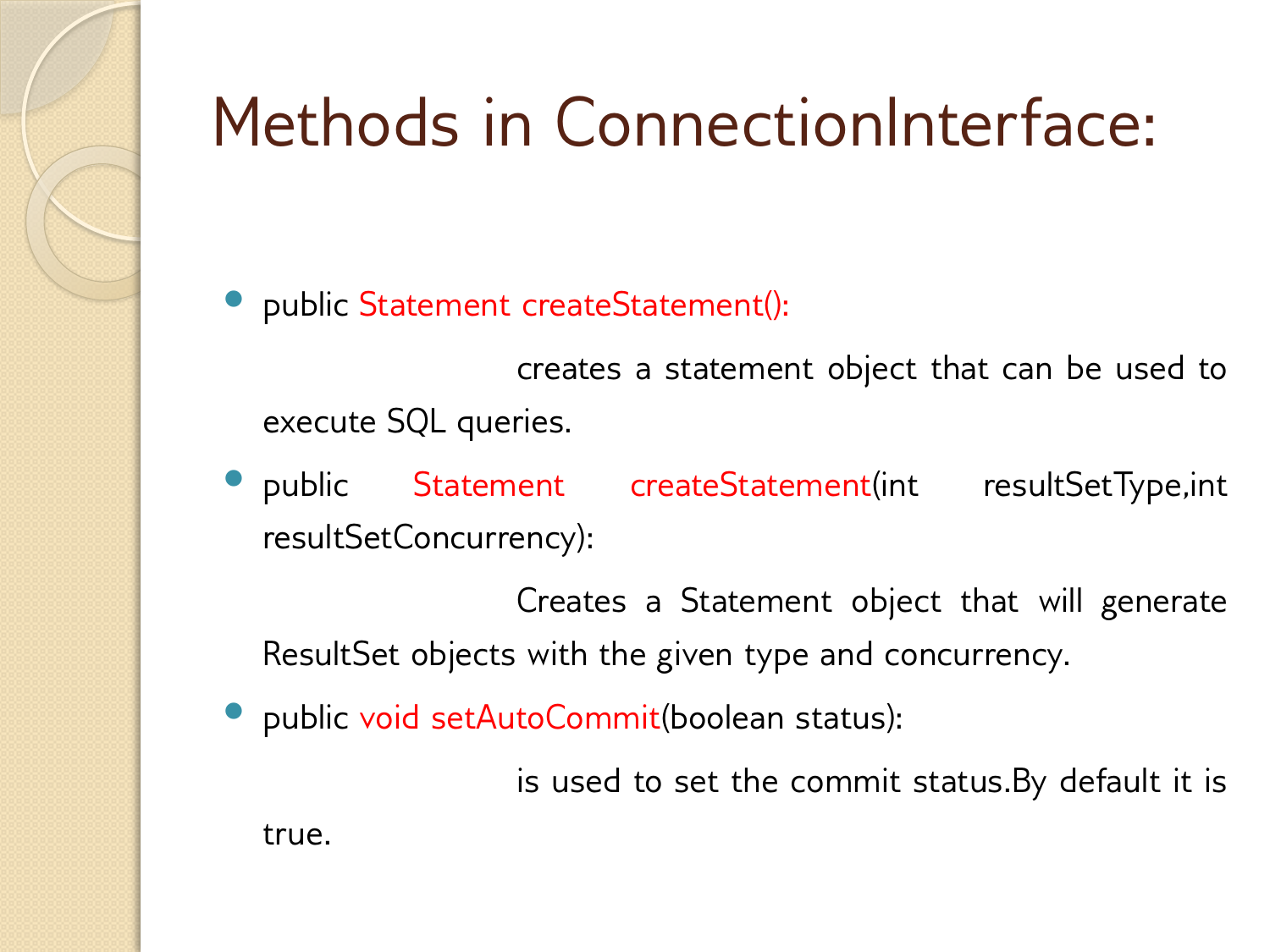

# Methods in ConnectionInterface:

public Statement createStatement():
			creates a statement object that can be used to execute SQL queries.
public Statement createStatement(int resultSetType,int resultSetConcurrency):
			Creates a Statement object that will generate ResultSet objects with the given type and concurrency.
public void setAutoCommit(boolean status):
			is used to set the commit status.By default it is true.